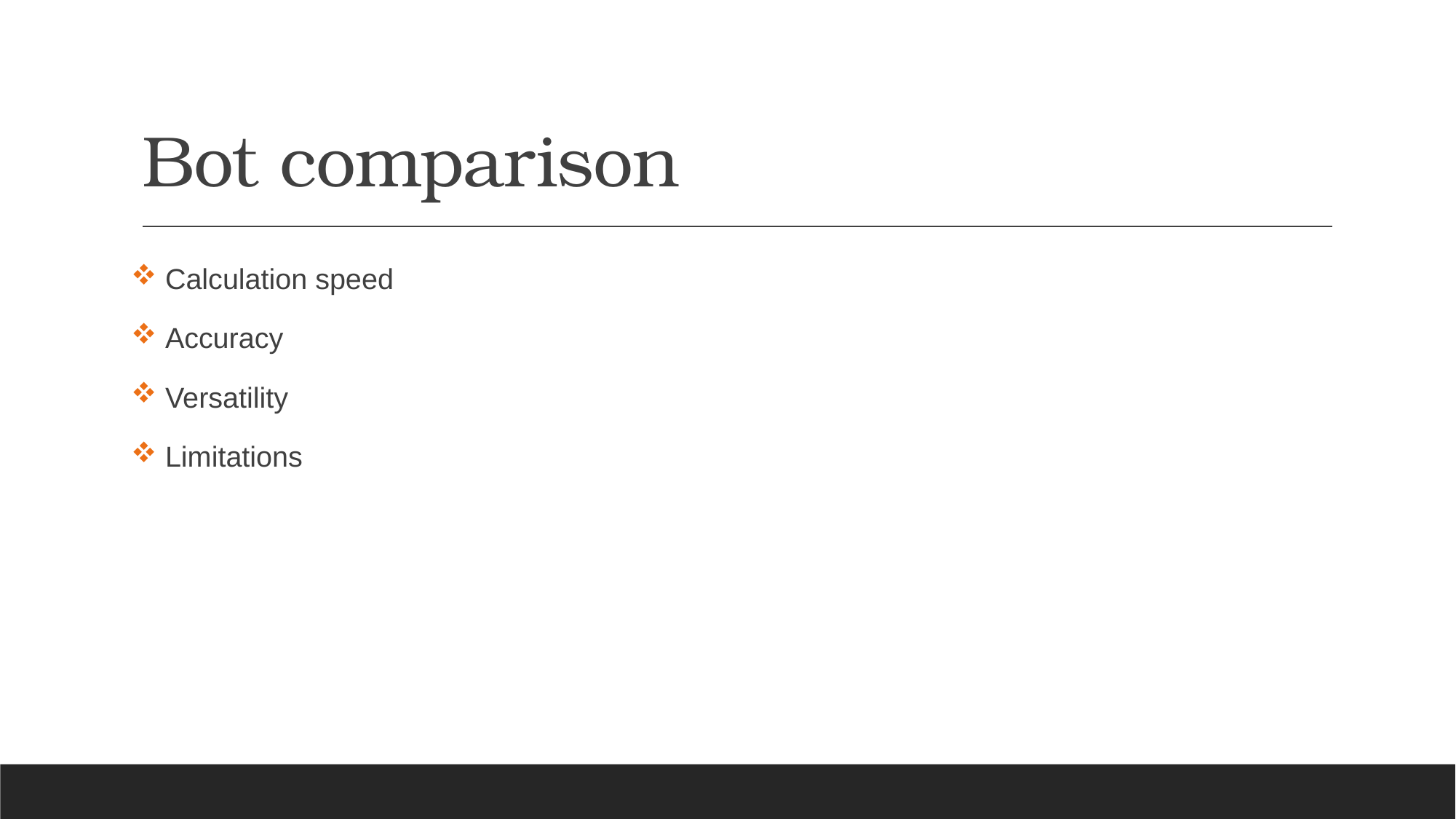

# Bot comparison
 Calculation speed
 Accuracy
 Versatility
 Limitations